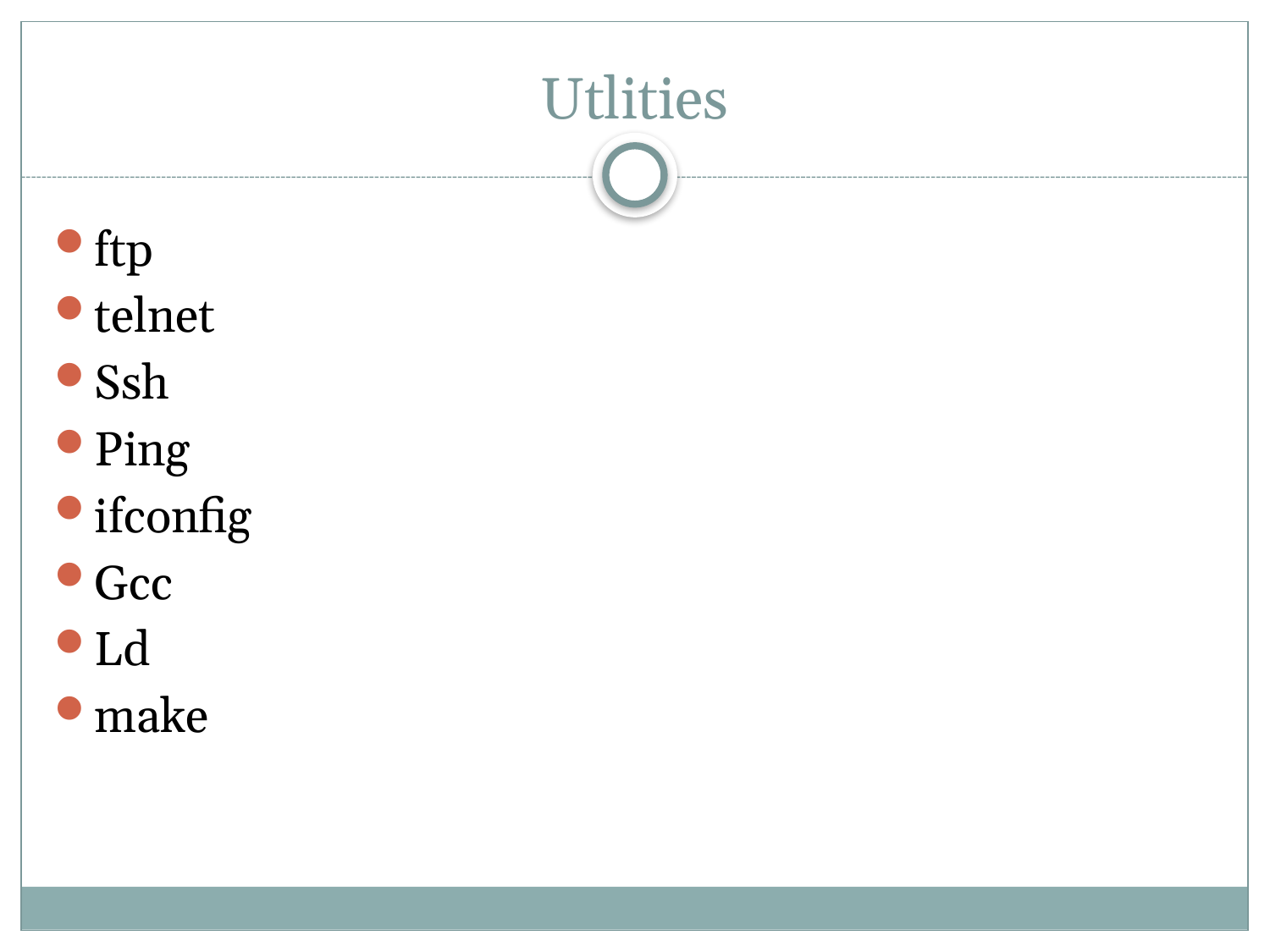

# Utlities
ftp
telnet
Ssh
Ping
ifconfig
Gcc
Ld
make